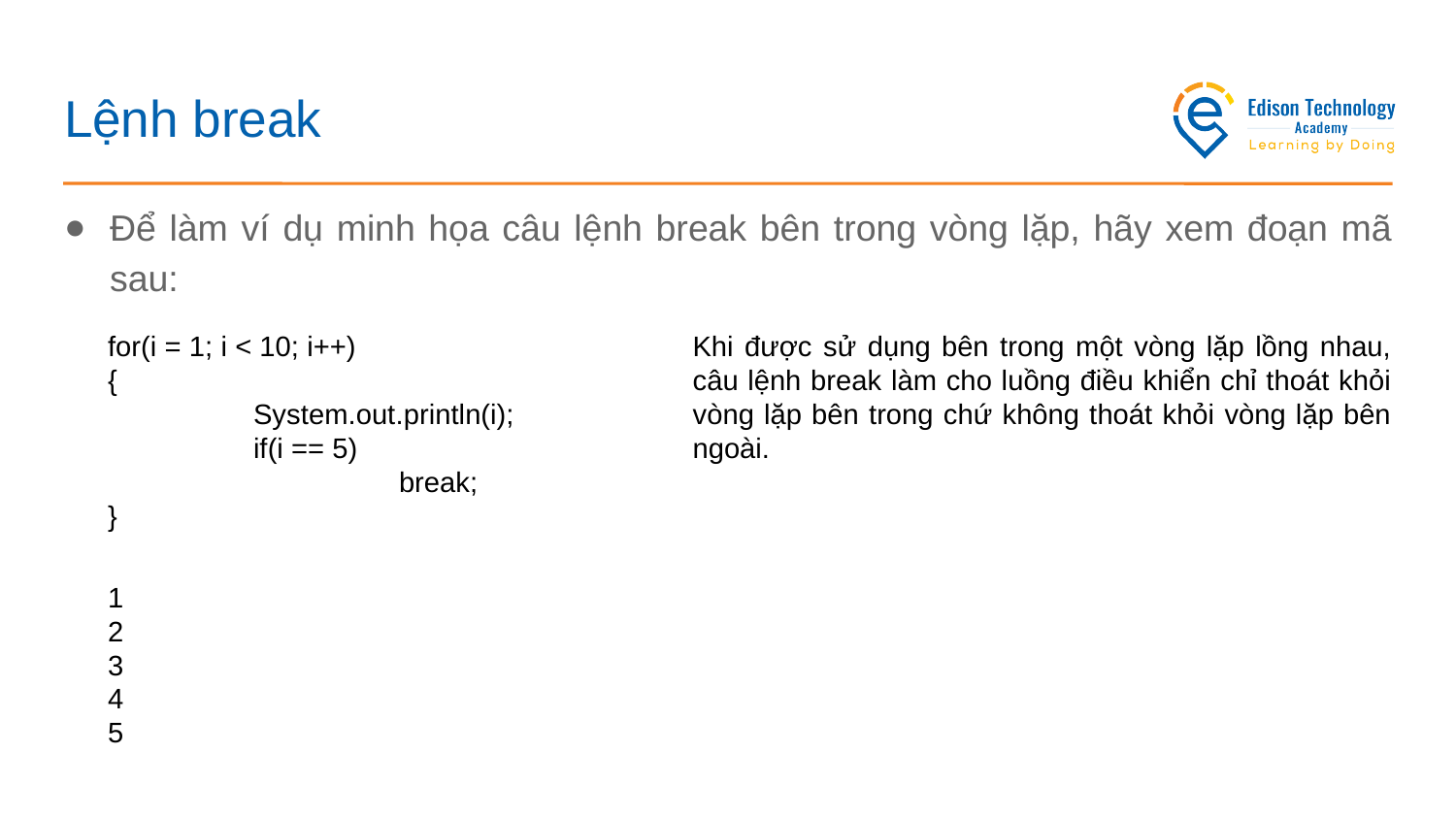

# Lệnh break
Để làm ví dụ minh họa câu lệnh break bên trong vòng lặp, hãy xem đoạn mã sau:
for(i = 1; i < 10; i++)
{
	System.out.println(i);
	if(i == 5)
		break;
}
Khi được sử dụng bên trong một vòng lặp lồng nhau, câu lệnh break làm cho luồng điều khiển chỉ thoát khỏi vòng lặp bên trong chứ không thoát khỏi vòng lặp bên ngoài.
1
2
3
4
5